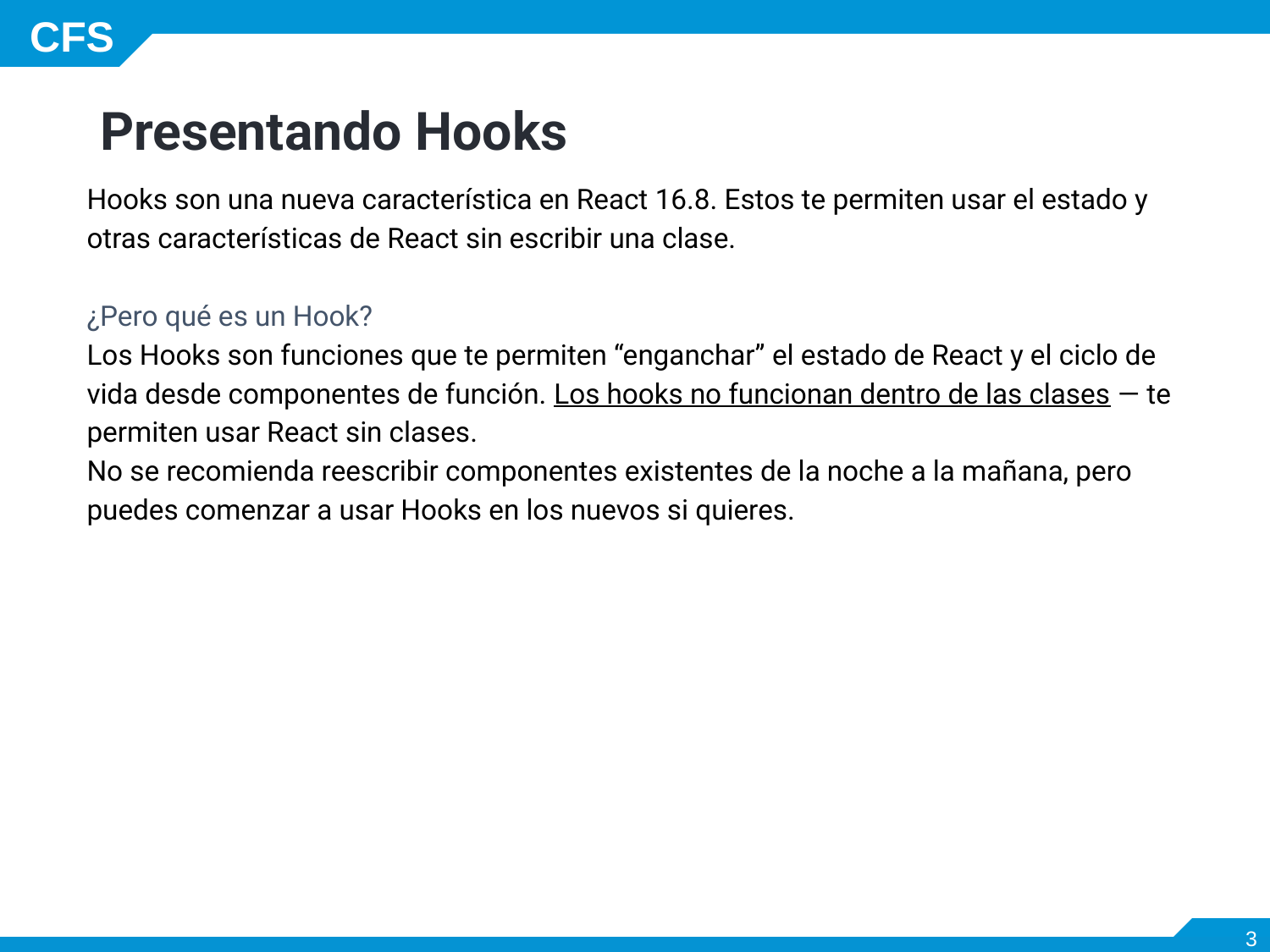

# Presentando Hooks
Hooks son una nueva característica en React 16.8. Estos te permiten usar el estado y otras características de React sin escribir una clase.

¿Pero qué es un Hook?
Los Hooks son funciones que te permiten “enganchar” el estado de React y el ciclo de vida desde componentes de función. Los hooks no funcionan dentro de las clases — te permiten usar React sin clases.
No se recomienda reescribir componentes existentes de la noche a la mañana, pero puedes comenzar a usar Hooks en los nuevos si quieres.
3